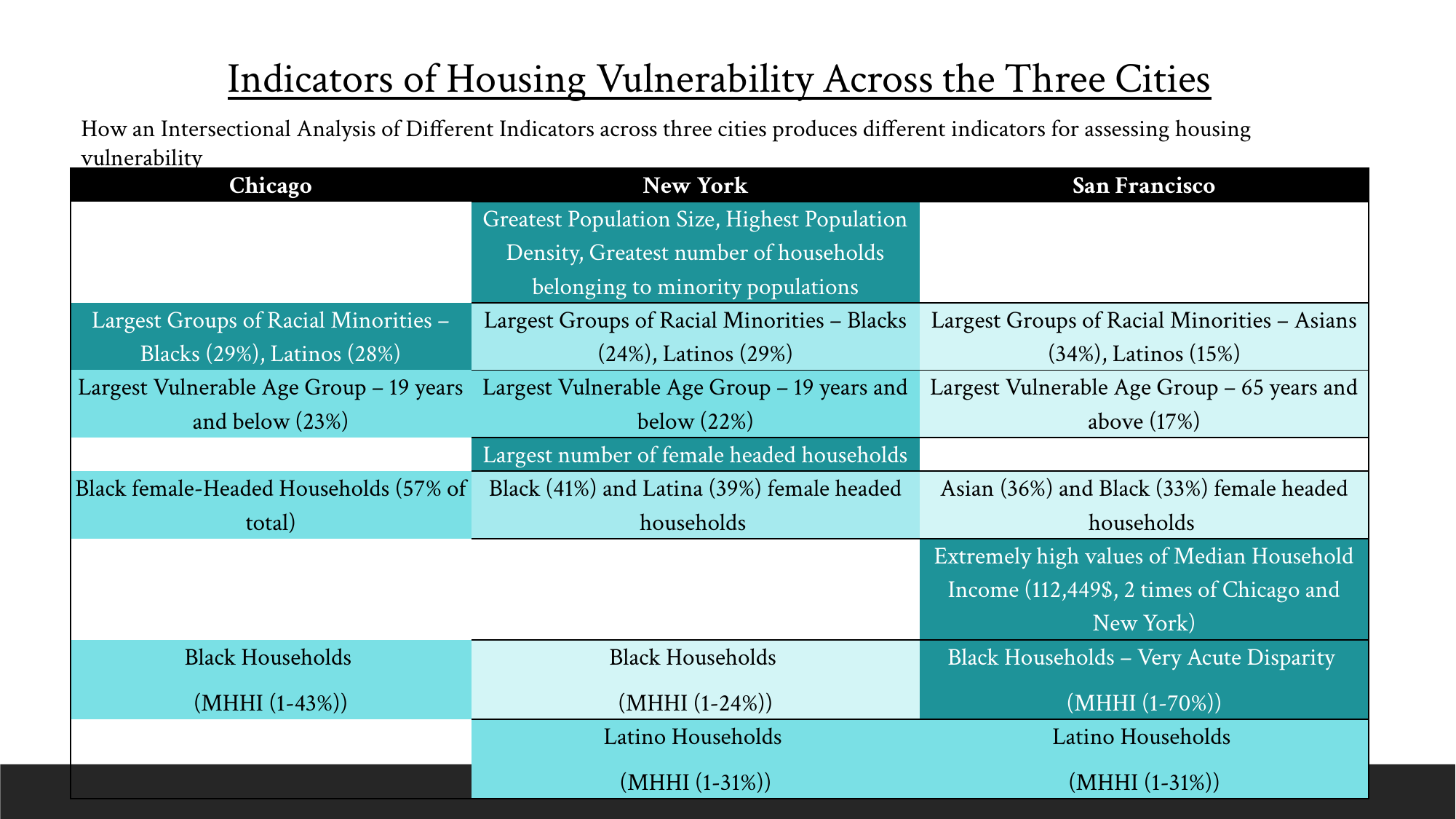

Indicators of Housing Vulnerability Across the Three Cities
How an Intersectional Analysis of Different Indicators across three cities produces different indicators for assessing housing vulnerability
| Chicago | New York | San Francisco |
| --- | --- | --- |
|  | Greatest Population Size, Highest Population Density, Greatest number of households belonging to minority populations |  |
| Largest Groups of Racial Minorities – Blacks (29%), Latinos (28%) | Largest Groups of Racial Minorities – Blacks (24%), Latinos (29%) | Largest Groups of Racial Minorities – Asians (34%), Latinos (15%) |
| Largest Vulnerable Age Group – 19 years and below (23%) | Largest Vulnerable Age Group – 19 years and below (22%) | Largest Vulnerable Age Group – 65 years and above (17%) |
|  | Largest number of female headed households |  |
| Black female-Headed Households (57% of total) | Black (41%) and Latina (39%) female headed households | Asian (36%) and Black (33%) female headed households |
|  |  | Extremely high values of Median Household Income (112,449$, 2 times of Chicago and New York) |
| Black Households (MHHI (1-43%)) | Black Households (MHHI (1-24%)) | Black Households – Very Acute Disparity (MHHI (1-70%)) |
|  | Latino Households (MHHI (1-31%)) | Latino Households (MHHI (1-31%)) |